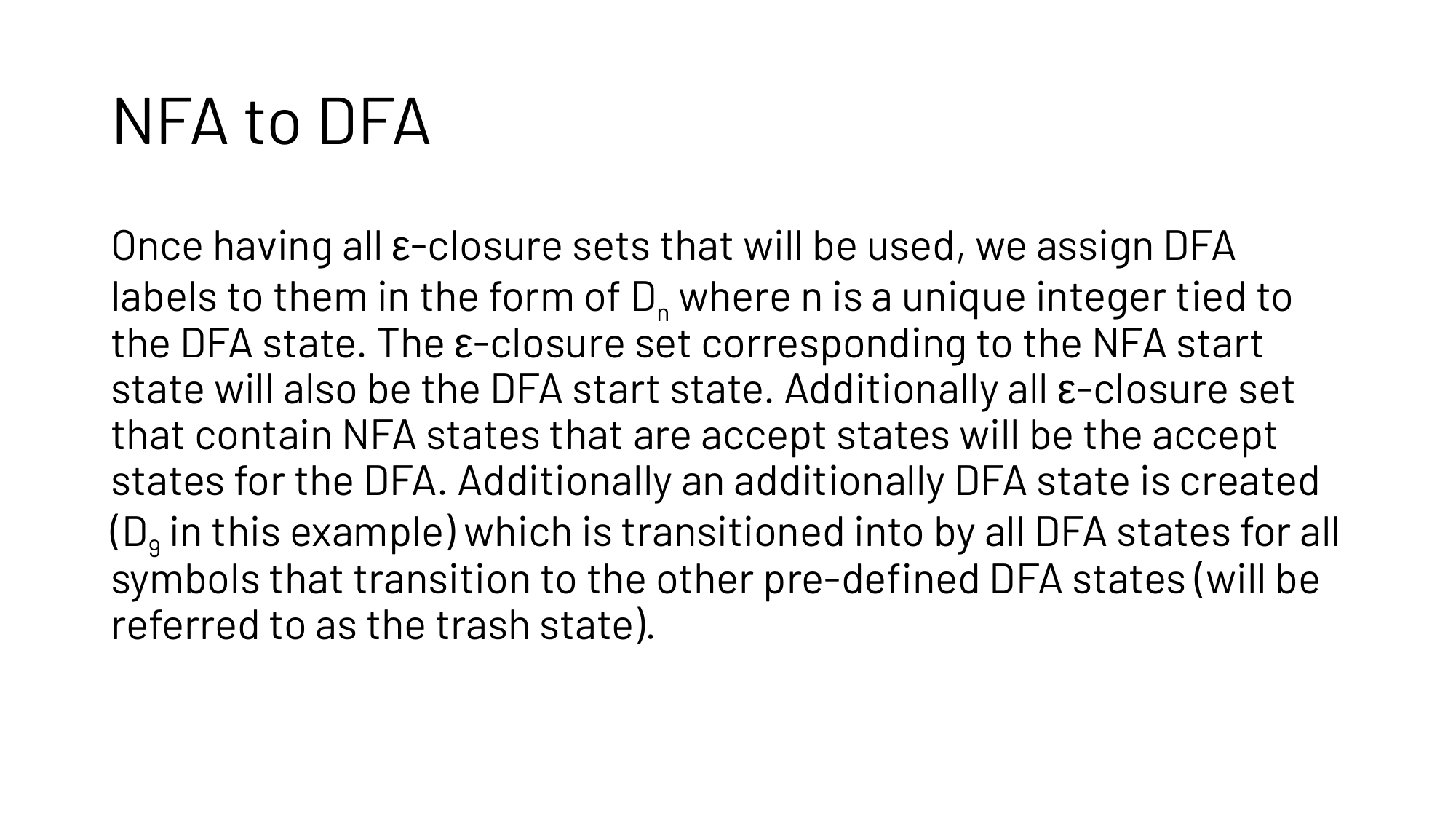

# NFA to DFA
Once having all ε-closure sets that will be used, we assign DFA labels to them in the form of Dn where n is a unique integer tied to the DFA state. The ε-closure set corresponding to the NFA start state will also be the DFA start state. Additionally all ε-closure set that contain NFA states that are accept states will be the accept states for the DFA. Additionally an additionally DFA state is created (D9 in this example) which is transitioned into by all DFA states for all symbols that transition to the other pre-defined DFA states (will be referred to as the trash state).